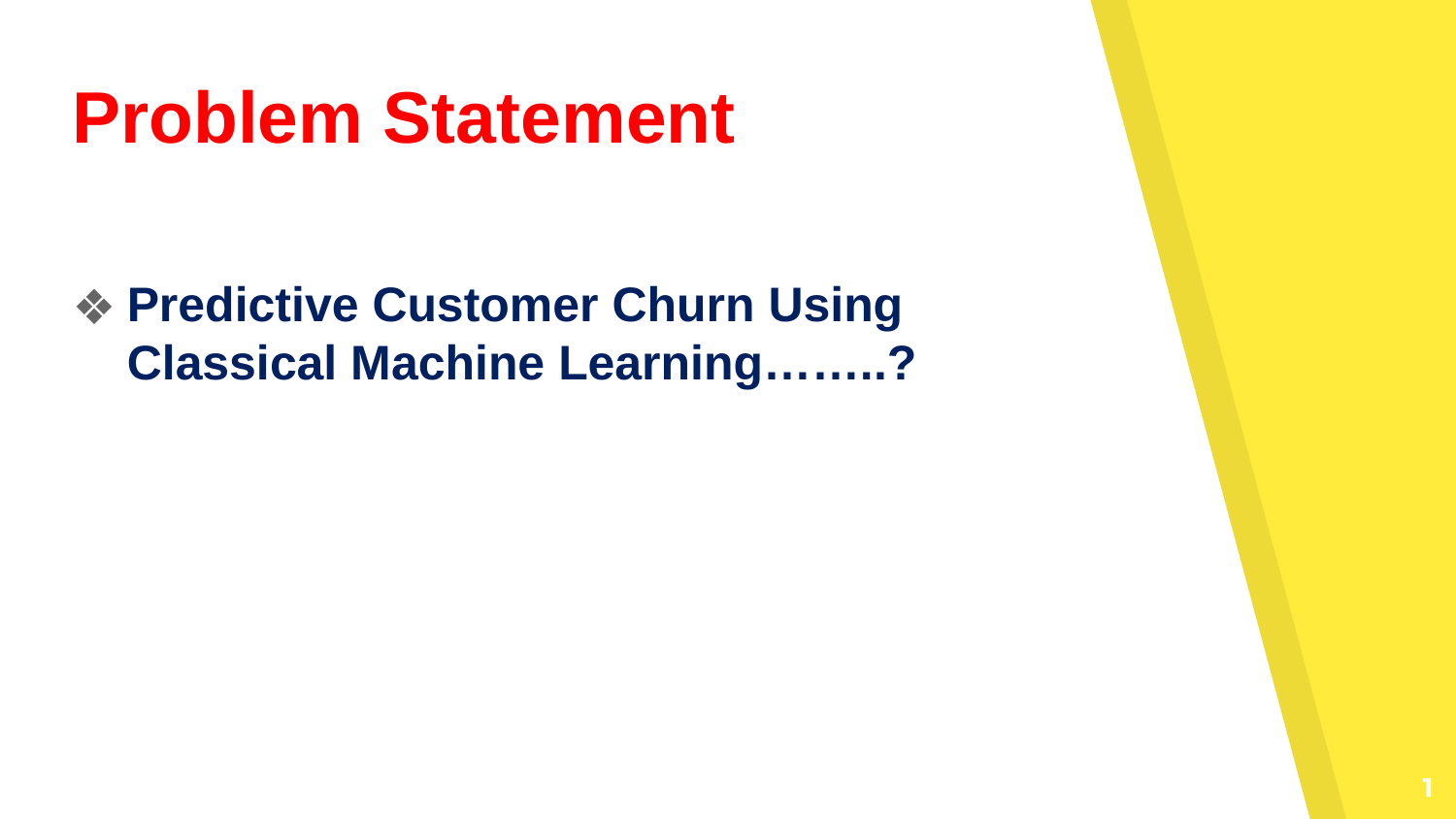

Problem Statement
Predictive Customer Churn Using  Classical Machine Learning……..?
1